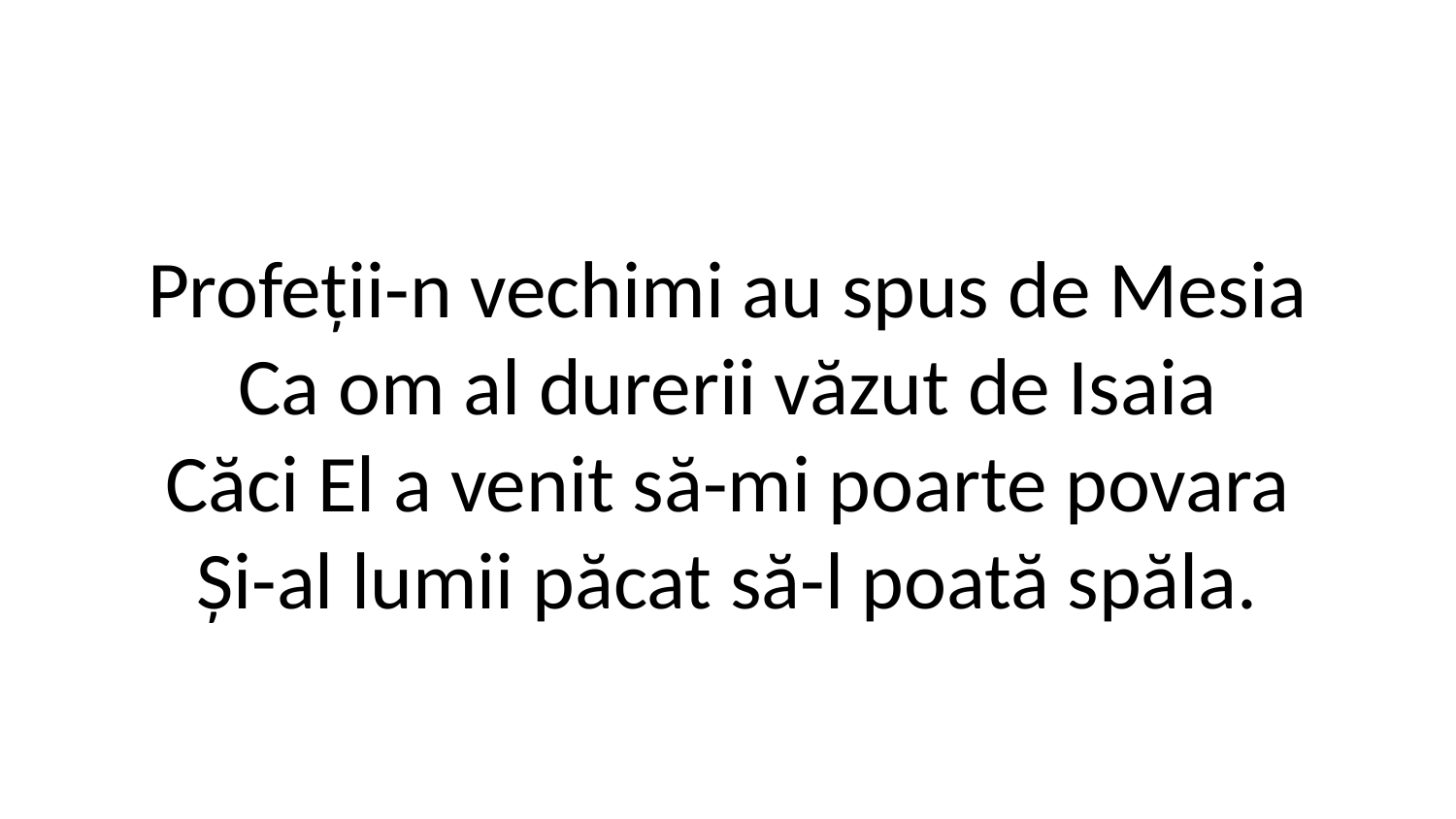

Profeții-n vechimi au spus de Mesia
Ca om al durerii văzut de Isaia
Căci El a venit să-mi poarte povara
Și-al lumii păcat să-l poată spăla.